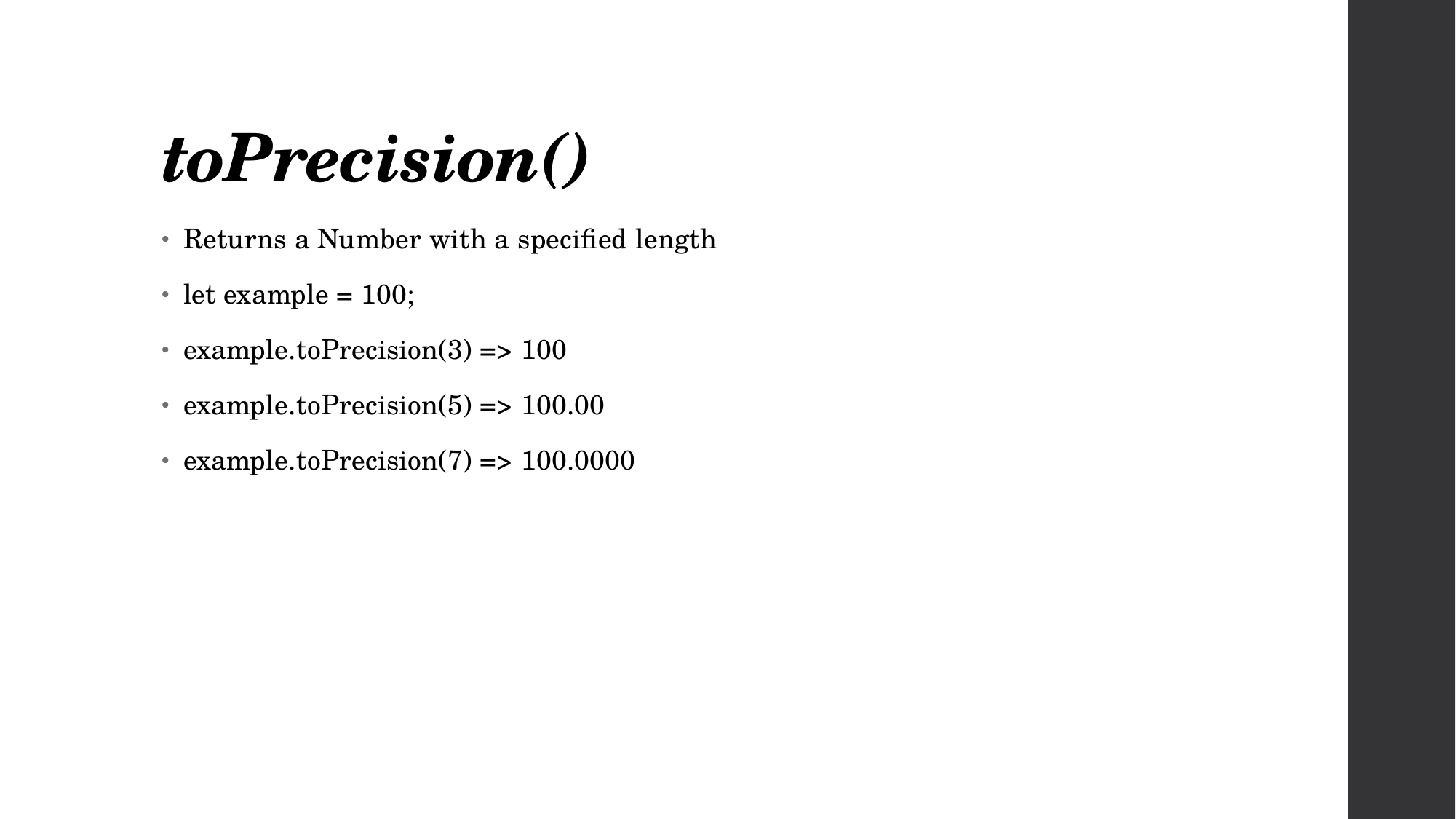

# toPrecision()
Returns a Number with a specified length
let example = 100;
example.toPrecision(3) => 100
example.toPrecision(5) => 100.00
example.toPrecision(7) => 100.0000